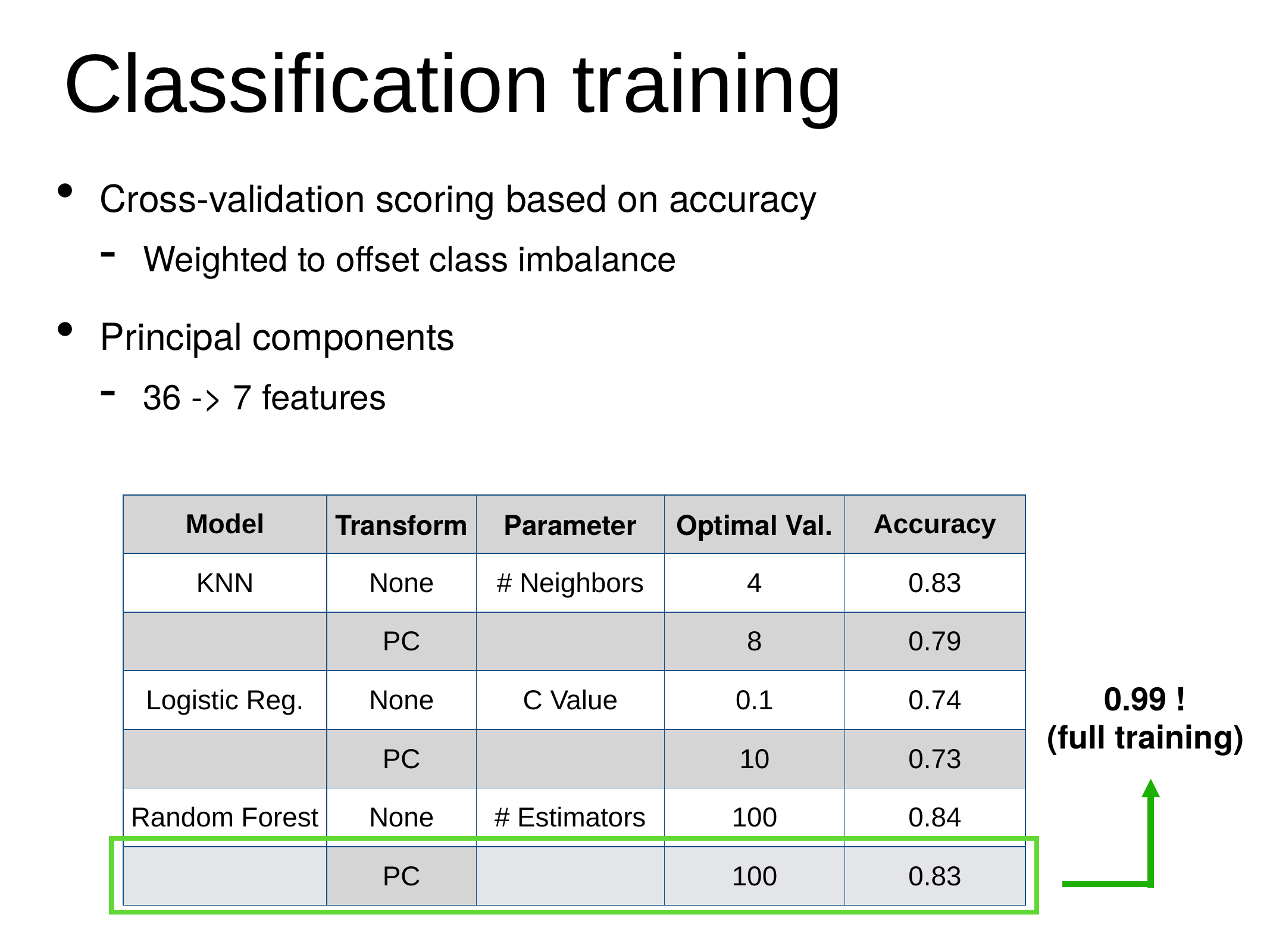

# Classification training
Cross-validation scoring based on accuracy
Weighted to offset class imbalance
Principal components
36 -> 7 features
| Model | Transform | Parameter | Optimal Val. | Accuracy |
| --- | --- | --- | --- | --- |
| KNN | None | # Neighbors | 4 | 0.83 |
|  | PC |  | 8 | 0.79 |
| Logistic Reg. | None | C Value | 0.1 | 0.74 |
|  | PC |  | 10 | 0.73 |
| Random Forest | None | # Estimators | 100 | 0.84 |
|  | PC |  | 100 | 0.83 |
0.99 !
(full training)